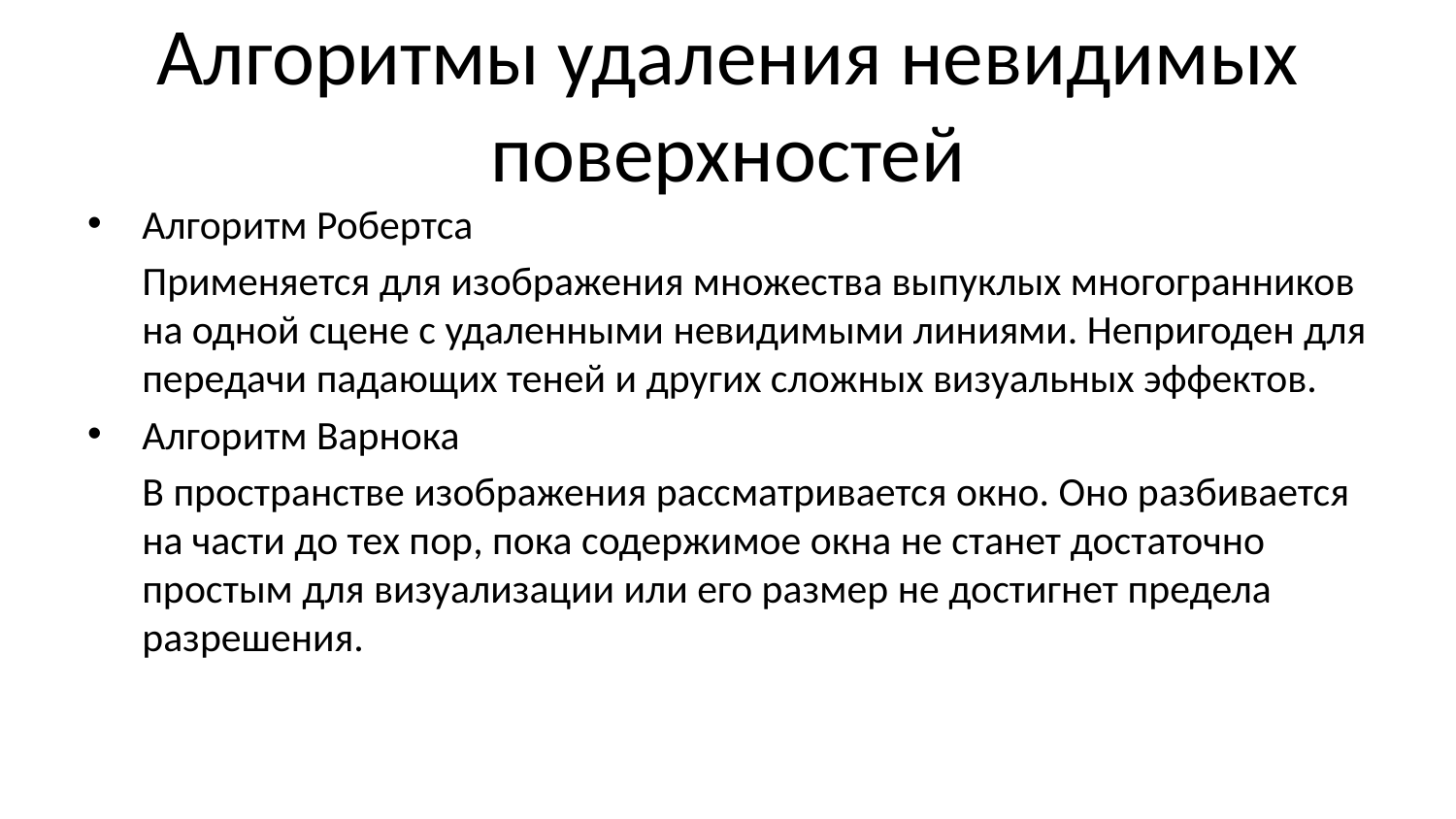

# Алгоритмы удаления невидимых поверхностей
Алгоритм Робертса
	Применяется для изображения множества выпуклых многогранников на одной сцене с удаленными невидимыми линиями. Непригоден для передачи падающих теней и других сложных визуальных эффектов.
Алгоритм Варнока
	В пространстве изображения рассматривается окно. Оно разбивается на части до тех пор, пока содержимое окна не станет достаточно простым для визуализации или его размер не достигнет предела разрешения.